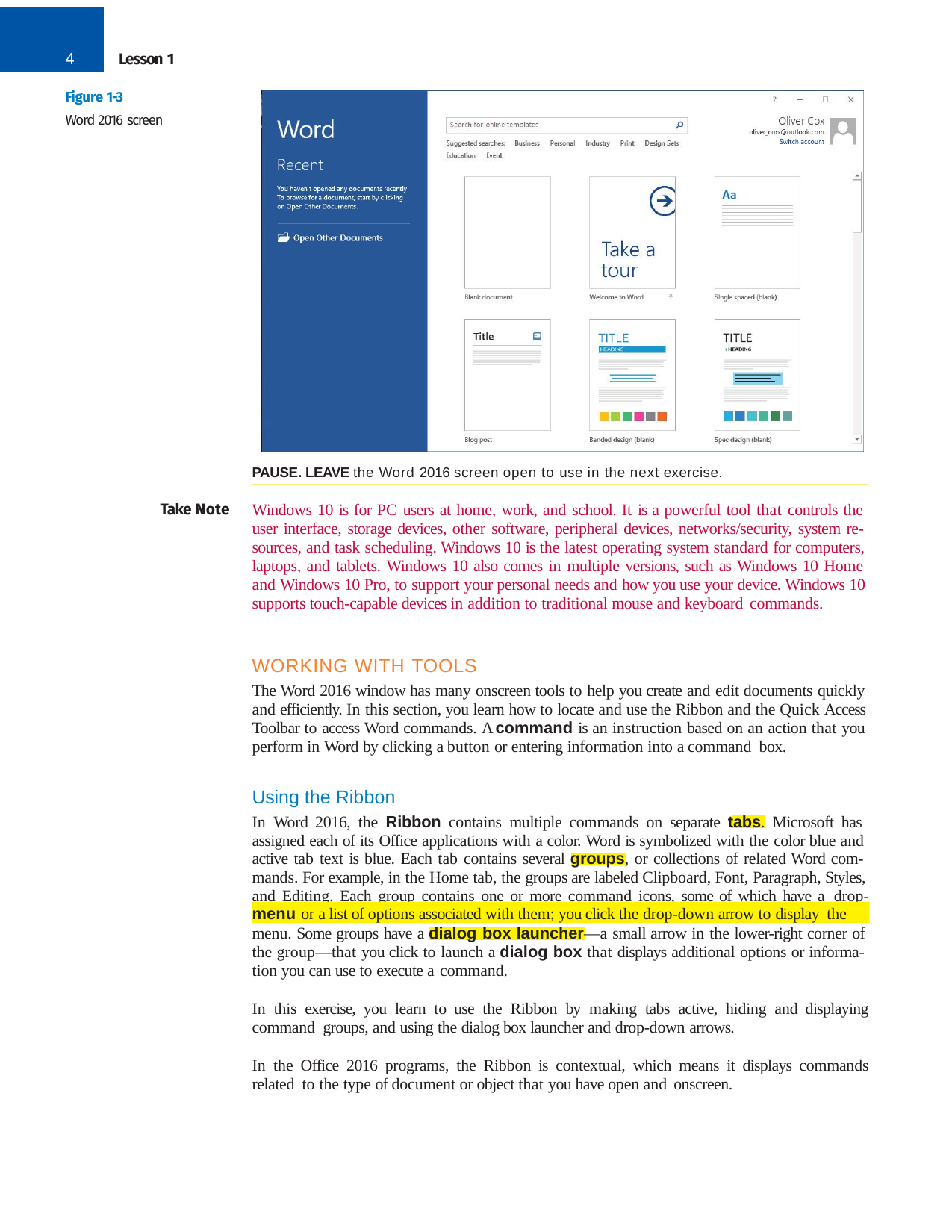

4	Lesson 1

Figure 1-3
Word 2016 screen

PAUSE. LEAVE the Word 2016 screen open to use in the next exercise.

Windows 10 is for PC users at home, work, and school. It is a powerful tool that controls the  user interface, storage devices, other software, peripheral devices, networks/security, system re-  sources, and task scheduling. Windows 10 is the latest operating system standard for computers,  laptops, and tablets. Windows 10 also comes in multiple versions, such as Windows 10 Home  and Windows 10 Pro, to support your personal needs and how you use your device. Windows 10  supports touch-capable devices in addition to traditional mouse and keyboard commands.
Take Note
WORKING WITH TOOLS
The Word 2016 window has many onscreen tools to help you create and edit documents quickly  and efficiently. In this section, you learn how to locate and use the Ribbon and the Quick Access  Toolbar to access Word commands. A command is an instruction based on an action that you  perform in Word by clicking a button or entering information into a command box.

Using the Ribbon
In Word 2016, the Ribbon contains multiple commands on separate tabs. Microsoft has  assigned each of its Office applications with a color. Word is symbolized with the color blue and  active tab text is blue. Each tab contains several groups, or collections of related Word com-  mands. For example, in the Home tab, the groups are labeled Clipboard, Font, Paragraph, Styles,  and Editing. Each group contains one or more command icons, some of which have a drop-down

menu or a list of options associated with them; you click the drop-down arrow to display the
menu. Some groups have a dialog box launcher—a small arrow in the lower-right corner of  the group—that you click to launch a dialog box that displays additional options or informa-  tion you can use to execute a command.

In this exercise, you learn to use the Ribbon by making tabs active, hiding and displaying command  groups, and using the dialog box launcher and drop-down arrows.

In the Office 2016 programs, the Ribbon is contextual, which means it displays commands related  to the type of document or object that you have open and onscreen.